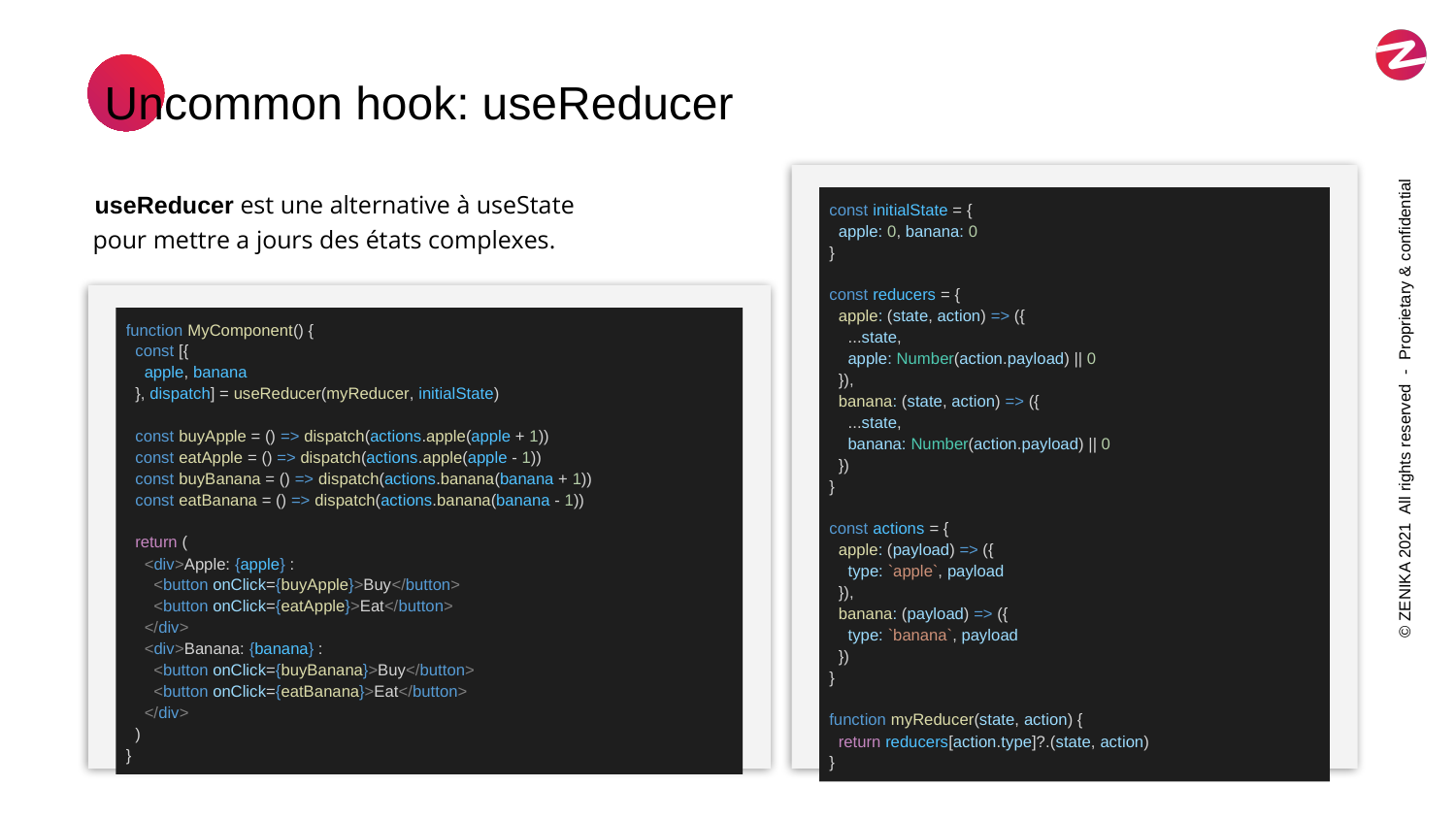

Uncommon hook: useReducer

useReducer est une alternative à useState pour mettre a jours des états complexes.
const initialState = {
  apple: 0, banana: 0
}

const reducers = {
  apple: (state, action) => ({
    ...state,
    apple: Number(action.payload) || 0
  }),
  banana: (state, action) => ({
    ...state,
    banana: Number(action.payload) || 0
  })
}

const actions = {
  apple: (payload) => ({
    type: `apple`, payload
  }),
  banana: (payload) => ({
    type: `banana`, payload
  })
}

function myReducer(state, action) {
  return reducers[action.type]?.(state, action)
}

function MyComponent() {
  const [{
    apple, banana
  }, dispatch] = useReducer(myReducer, initialState)

  const buyApple = () => dispatch(actions.apple(apple + 1))
  const eatApple = () => dispatch(actions.apple(apple - 1))
  const buyBanana = () => dispatch(actions.banana(banana + 1))
  const eatBanana = () => dispatch(actions.banana(banana - 1))

  return (
    <div>Apple: {apple} :
      <button onClick={buyApple}>Buy</button>
      <button onClick={eatApple}>Eat</button>
    </div>
    <div>Banana: {banana} :
      <button onClick={buyBanana}>Buy</button>
      <button onClick={eatBanana}>Eat</button>
    </div>
  )
}
19